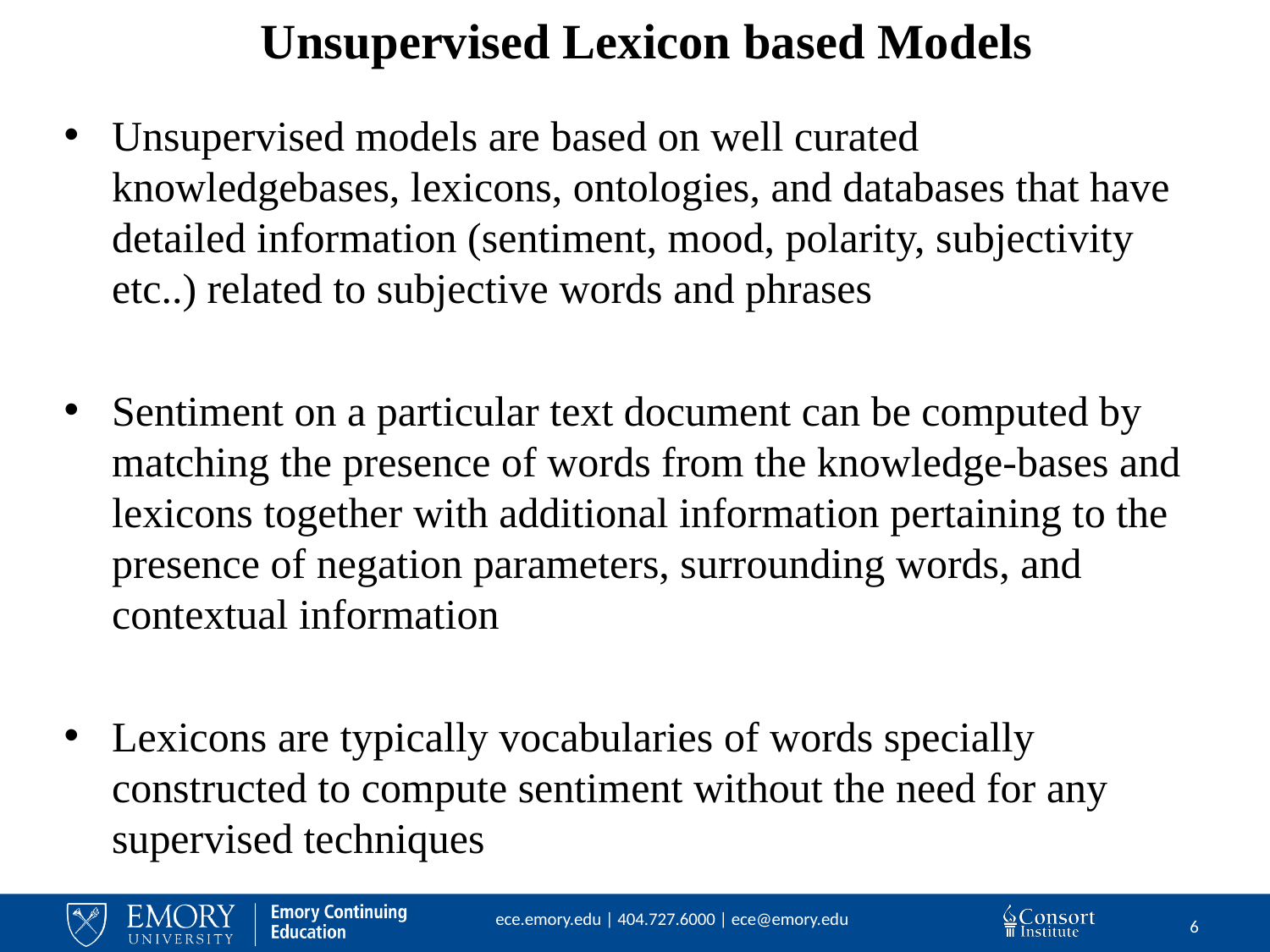

# Unsupervised Lexicon based Models
Unsupervised models are based on well curated knowledgebases, lexicons, ontologies, and databases that have detailed information (sentiment, mood, polarity, subjectivity etc..) related to subjective words and phrases

Sentiment on a particular text document can be computed by matching the presence of words from the knowledge-bases and lexicons together with additional information pertaining to the presence of negation parameters, surrounding words, and contextual information

Lexicons are typically vocabularies of words specially constructed to compute sentiment without the need for any supervised techniques

6